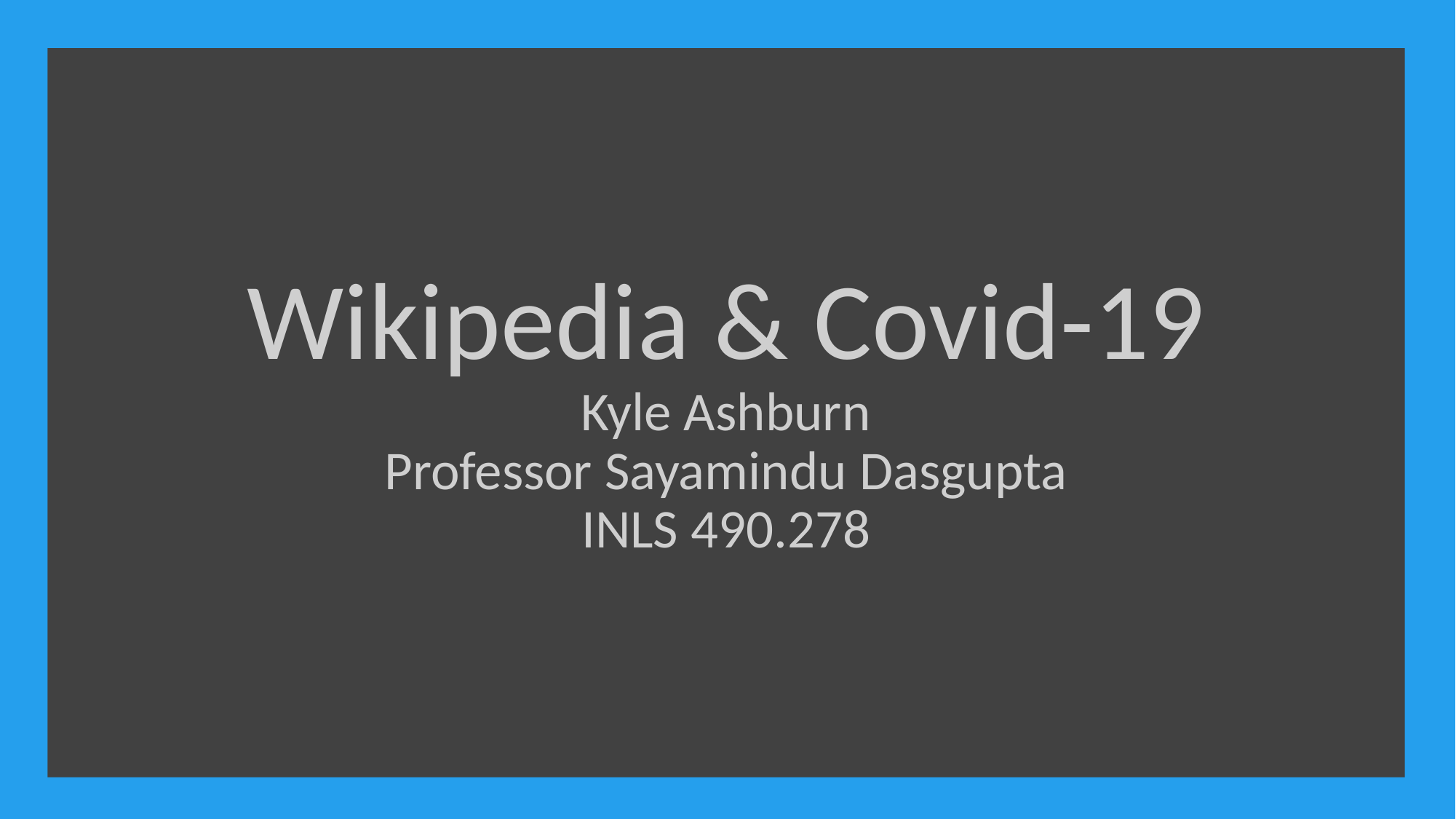

# Wikipedia & Covid-19 Kyle Ashburn Professor Sayamindu Dasgupta INLS 490.278